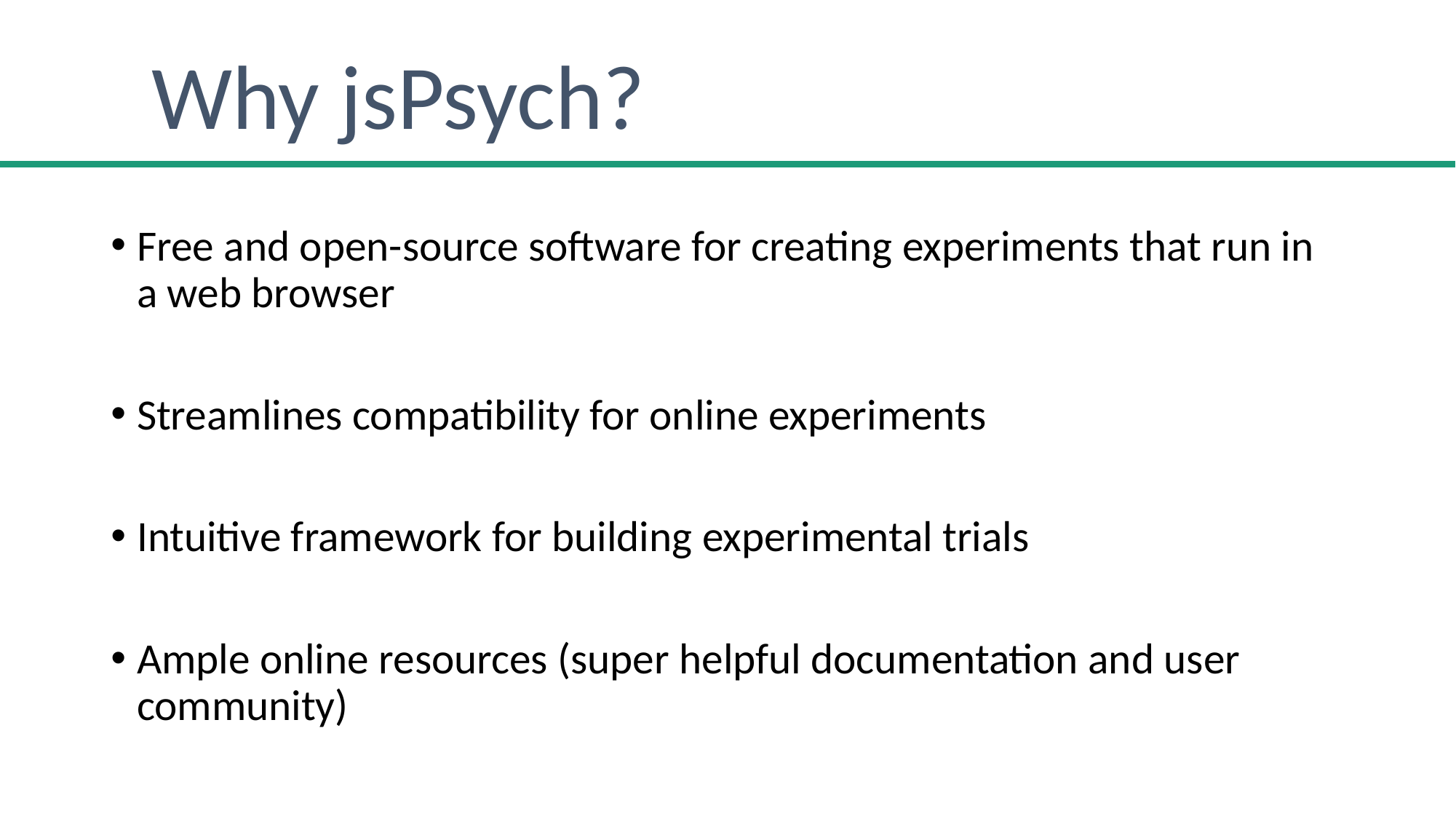

# Why jsPsych?
Free and open-source software for creating experiments that run in a web browser

Streamlines compatibility for online experiments

Intuitive framework for building experimental trials

Ample online resources (super helpful documentation and user community)